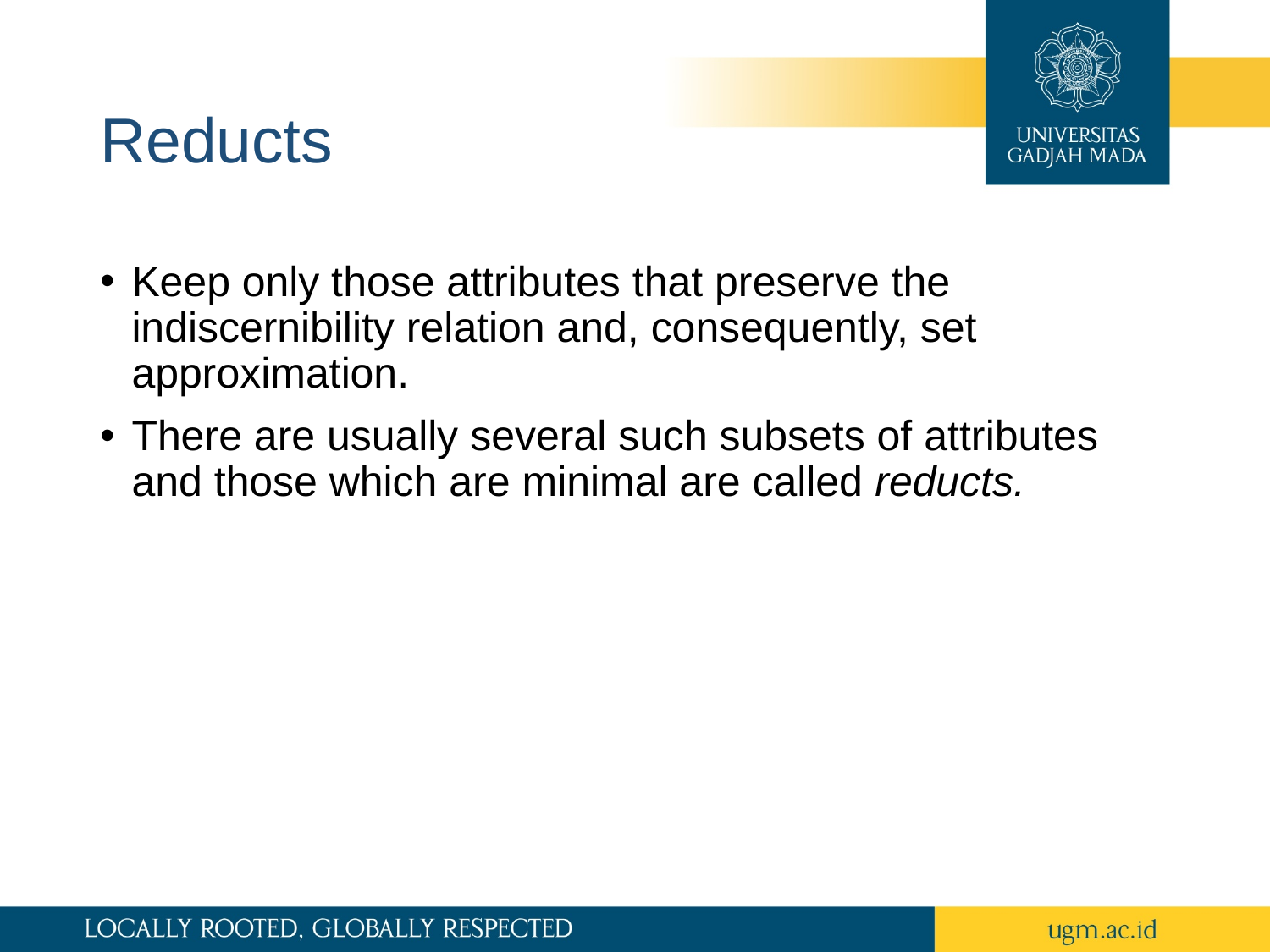

# Reducts
Keep only those attributes that preserve the indiscernibility relation and, consequently, set approximation.
There are usually several such subsets of attributes and those which are minimal are called reducts.